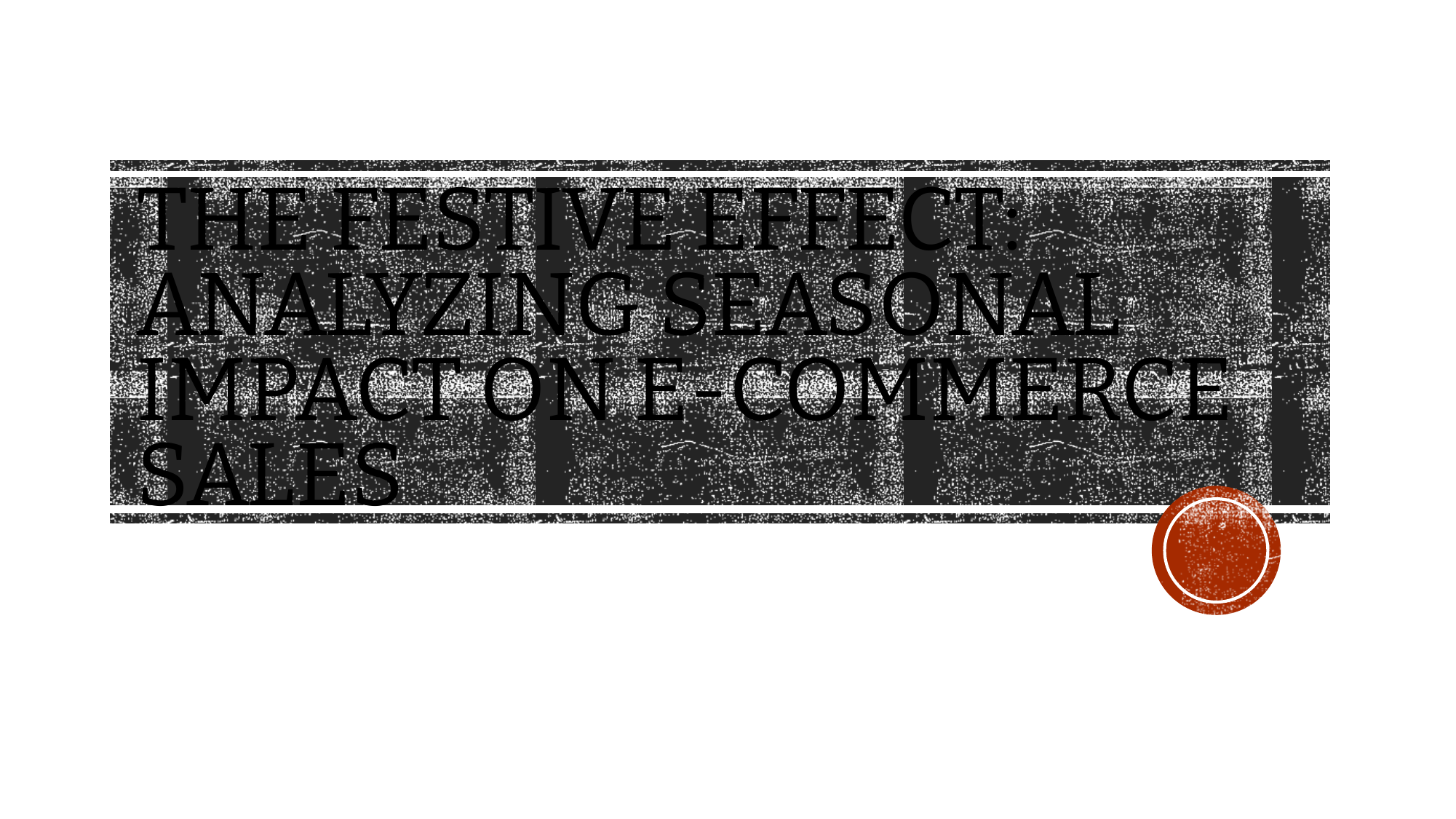

# The Festive Effect: Analyzing Seasonal Impact on E-commerce Sales